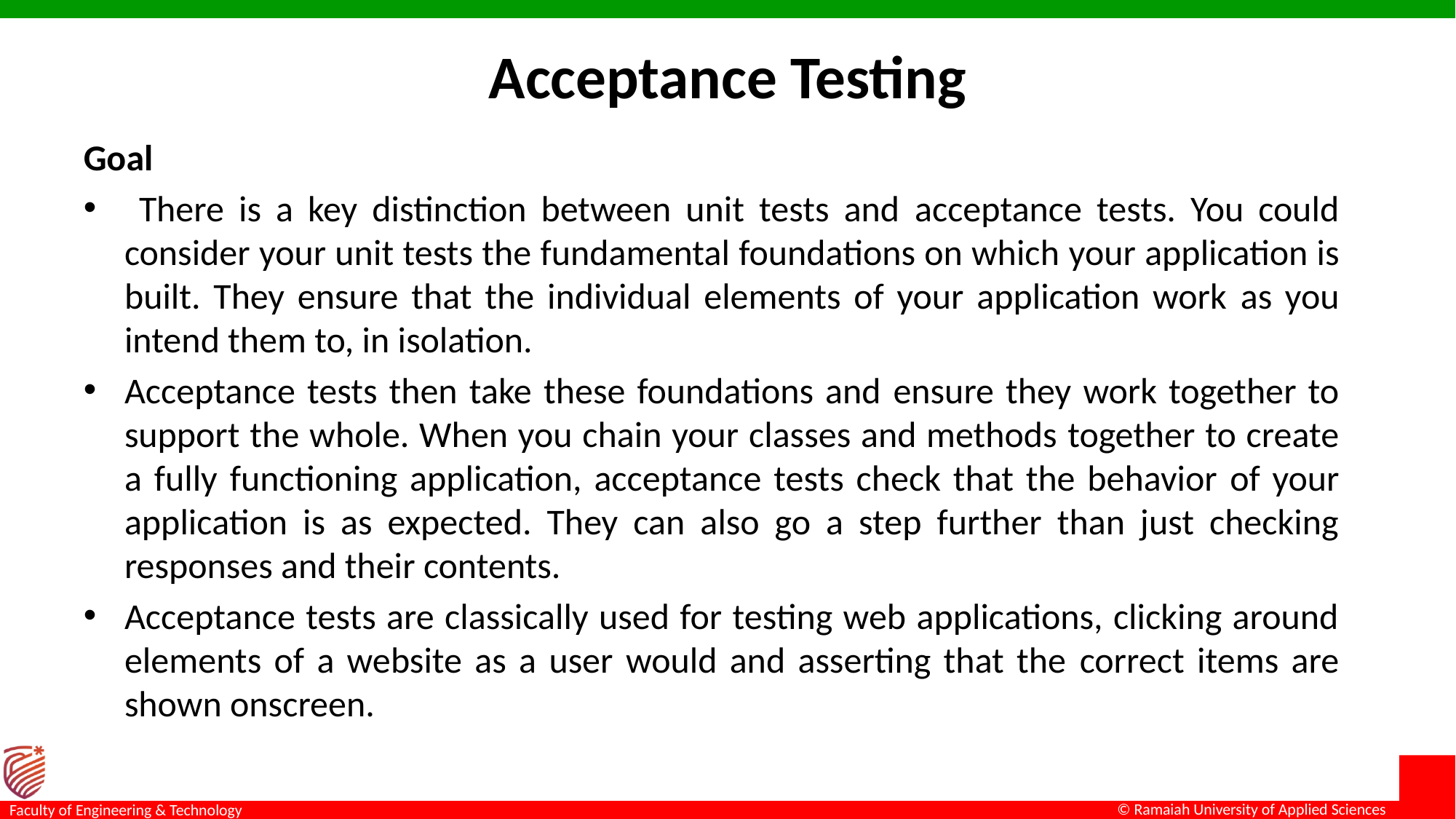

# Acceptance Testing
Goal
 There is a key distinction between unit tests and acceptance tests. You could consider your unit tests the fundamental foundations on which your application is built. They ensure that the individual elements of your application work as you intend them to, in isolation.
Acceptance tests then take these foundations and ensure they work together to support the whole. When you chain your classes and methods together to create a fully functioning application, acceptance tests check that the behavior of your application is as expected. They can also go a step further than just checking responses and their contents.
Acceptance tests are classically used for testing web applications, clicking around elements of a website as a user would and asserting that the correct items are shown onscreen.